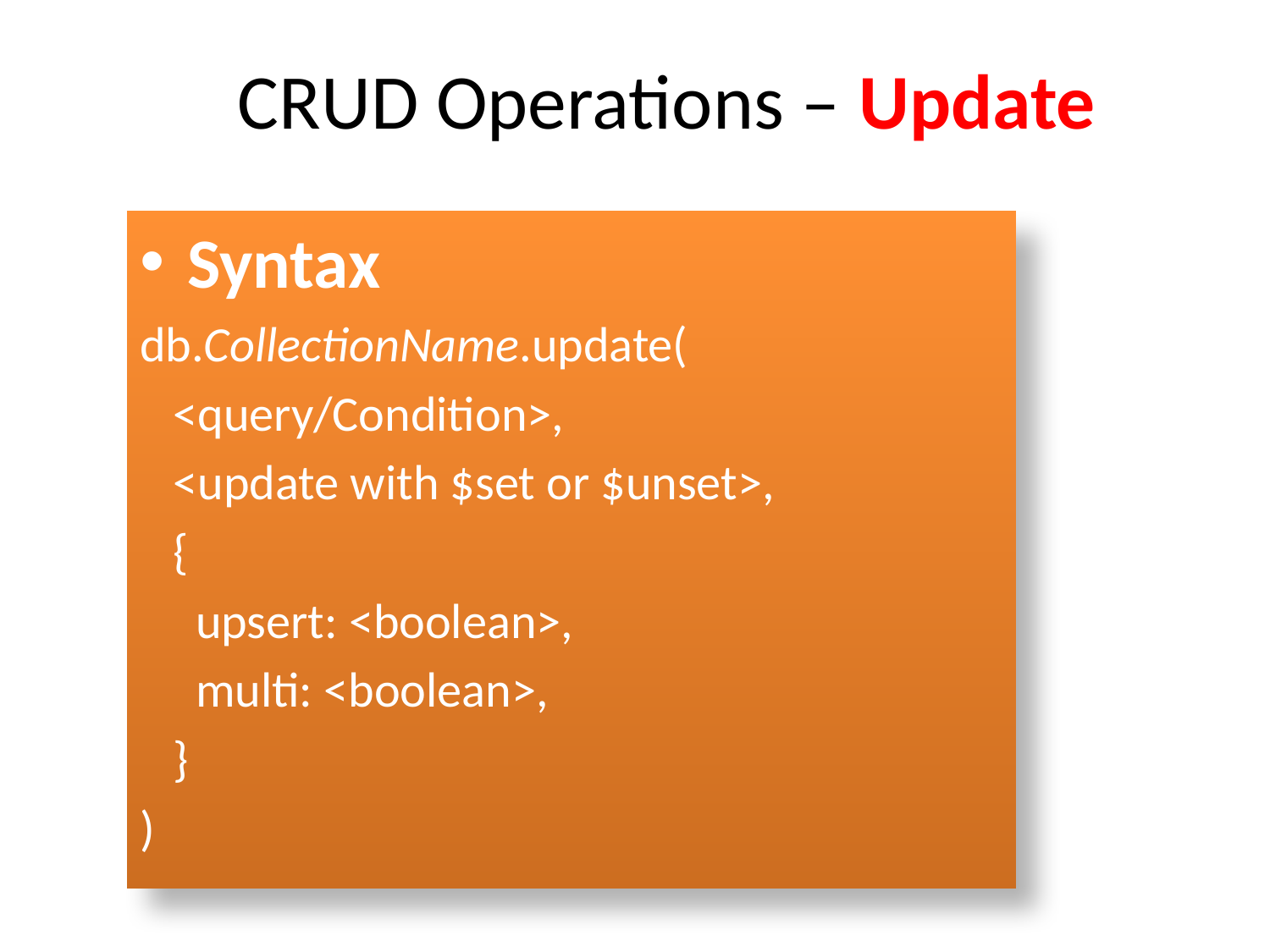

# CRUD Operations – Update
Syntax
db.CollectionName.update(
   <query/Condition>,
   <update with $set or $unset>,
   {
     upsert: <boolean>,
     multi: <boolean>,
   }
)